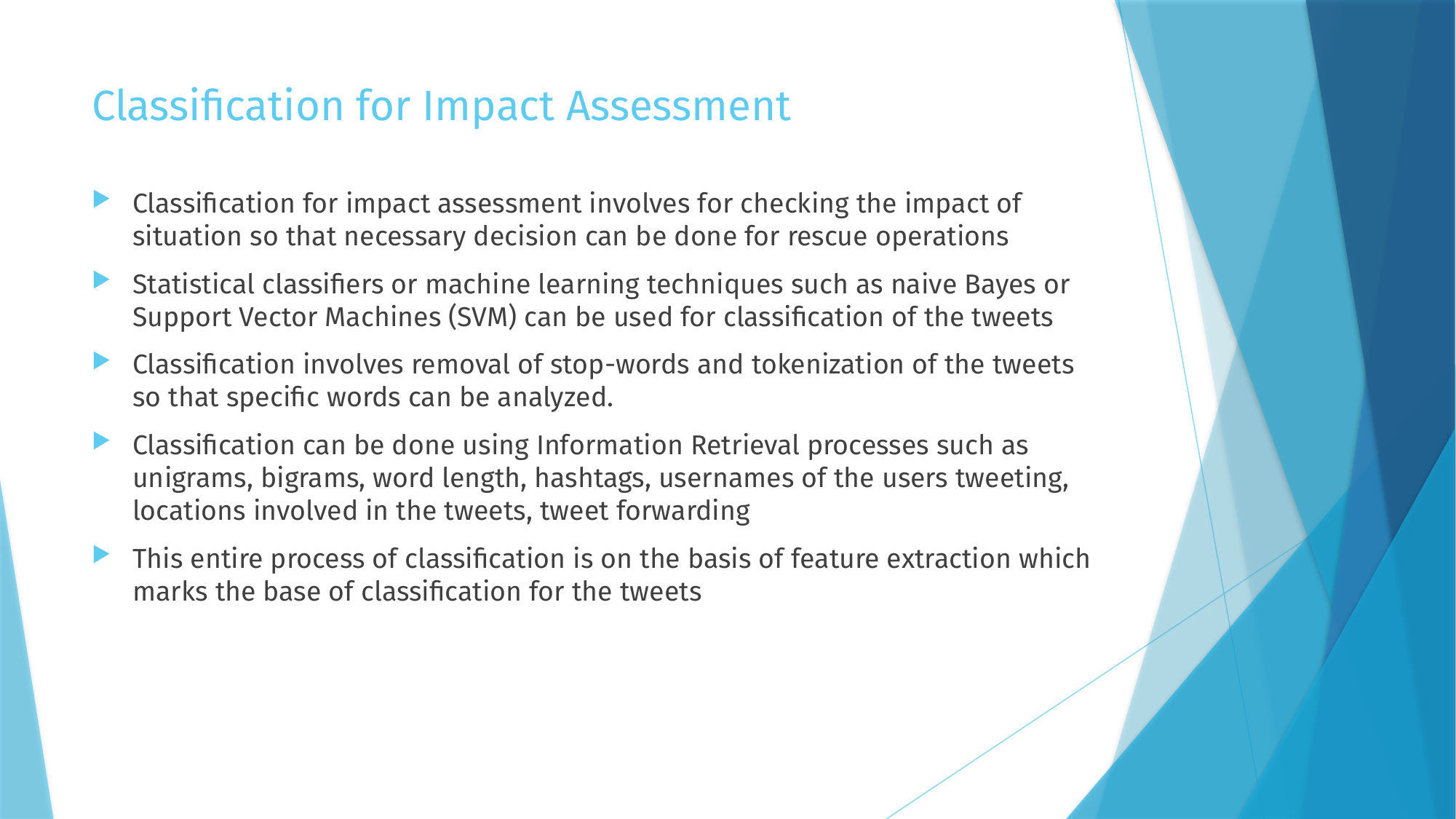

# Classification for Impact Assessment
Classification for impact assessment involves for checking the impact of situation so that necessary decision can be done for rescue operations
Statistical classifiers or machine learning techniques such as naive Bayes or Support Vector Machines (SVM) can be used for classification of the tweets
Classification involves removal of stop-words and tokenization of the tweets so that specific words can be analyzed.
Classification can be done using Information Retrieval processes such as unigrams, bigrams, word length, hashtags, usernames of the users tweeting, locations involved in the tweets, tweet forwarding
This entire process of classification is on the basis of feature extraction which marks the base of classification for the tweets